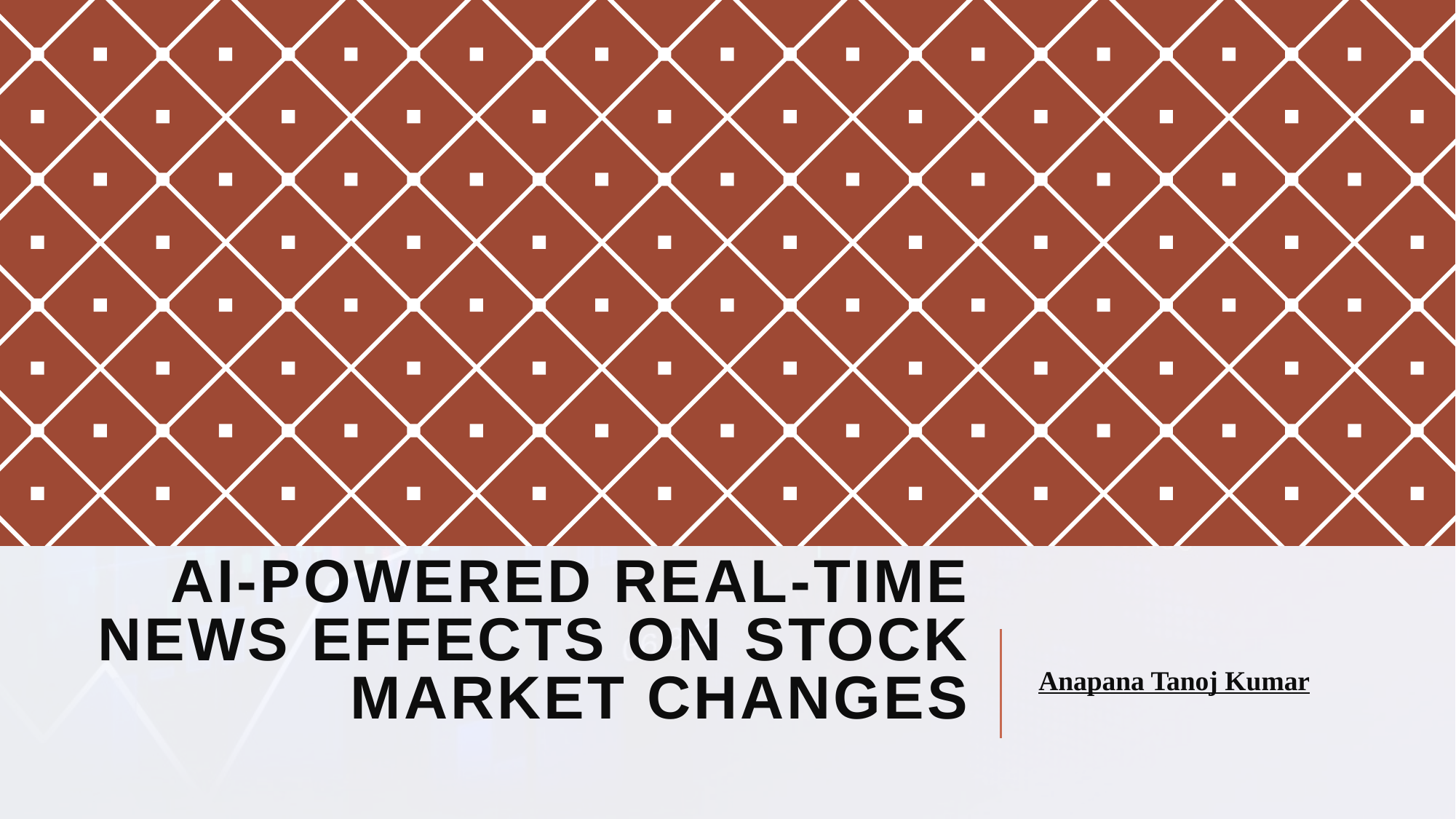

# AI-Powered Real-Time News Effects on Stock Market Changes
Anapana Tanoj Kumar